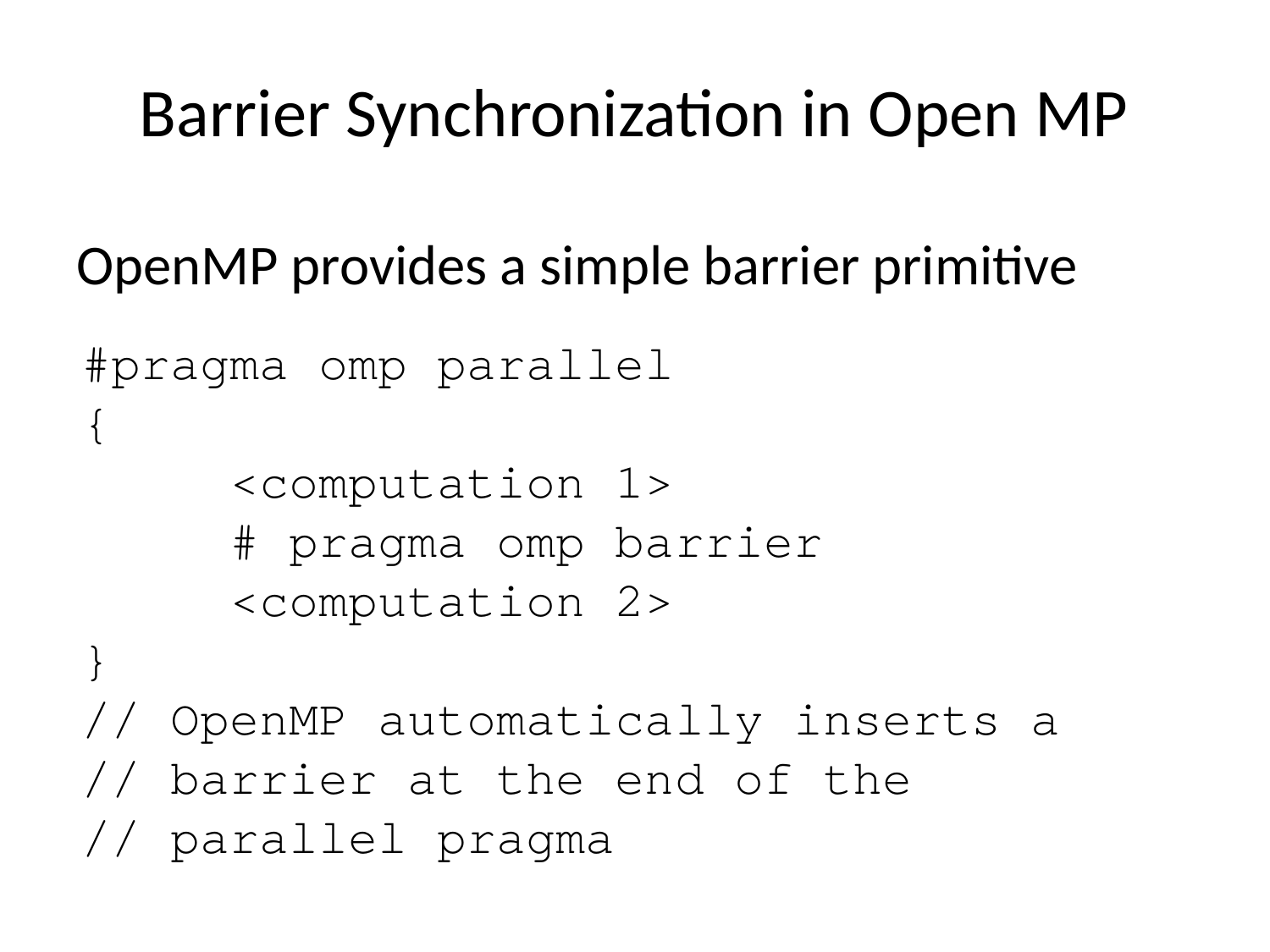

# Barrier Synchronization in Open MP
OpenMP provides a simple barrier primitive
#pragma omp parallel
{
     <computation 1>
     # pragma omp barrier
     <computation 2>
}
// OpenMP automatically inserts a
// barrier at the end of the
// parallel pragma